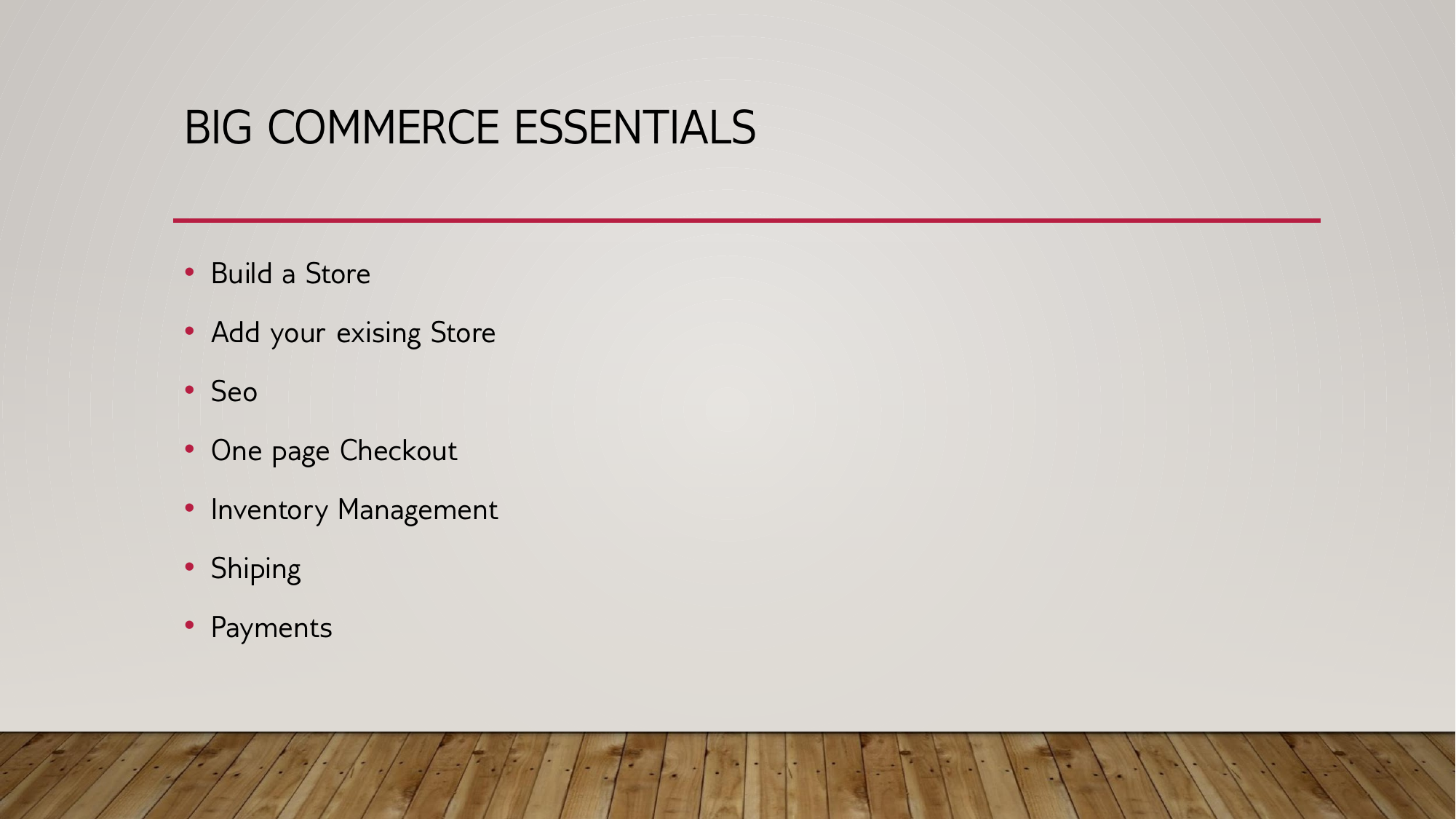

# BIG COMMERCE ESSENTIALS
Build a Store
Add your exising Store
Seo
One page Checkout
Inventory Management
Shiping
Payments